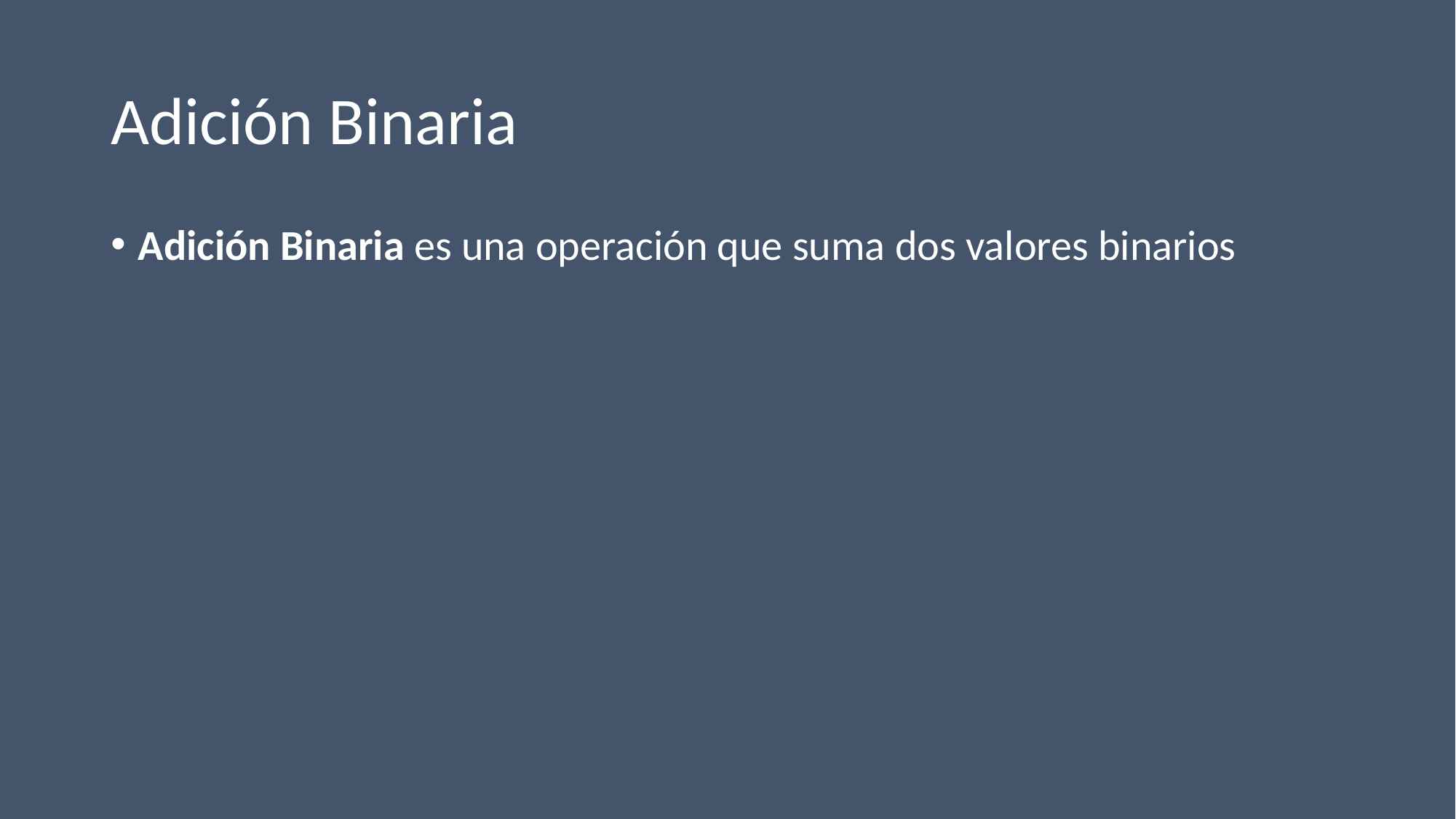

# Adición Binaria
Adición Binaria es una operación que suma dos valores binarios